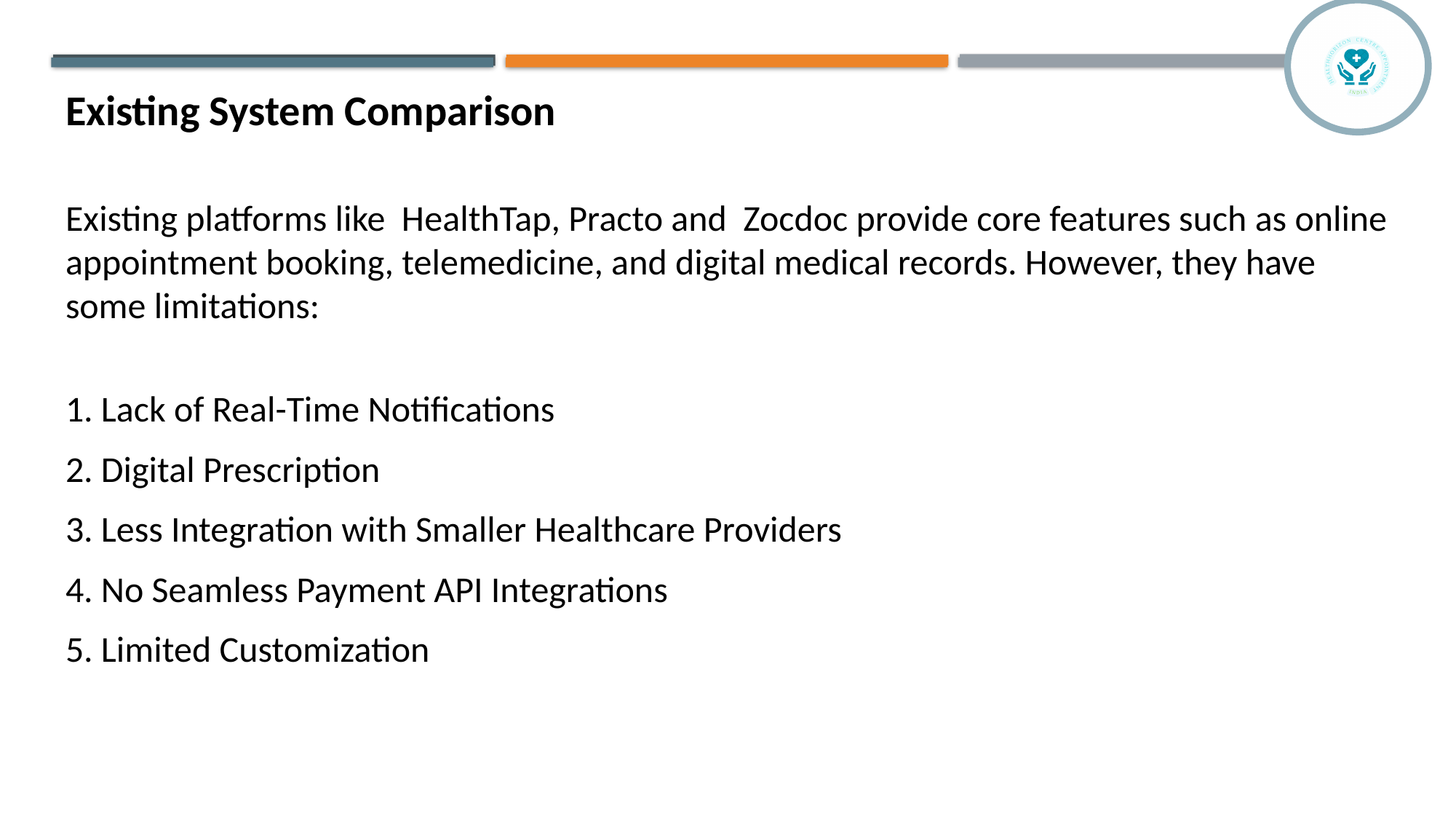

Existing System Comparison
Existing platforms like  HealthTap, Practo and  Zocdoc provide core features such as online appointment booking, telemedicine, and digital medical records. However, they have some limitations:
1. Lack of Real-Time Notifications
2. Digital Prescription
3. Less Integration with Smaller Healthcare Providers
4. No Seamless Payment API Integrations
5. Limited Customization